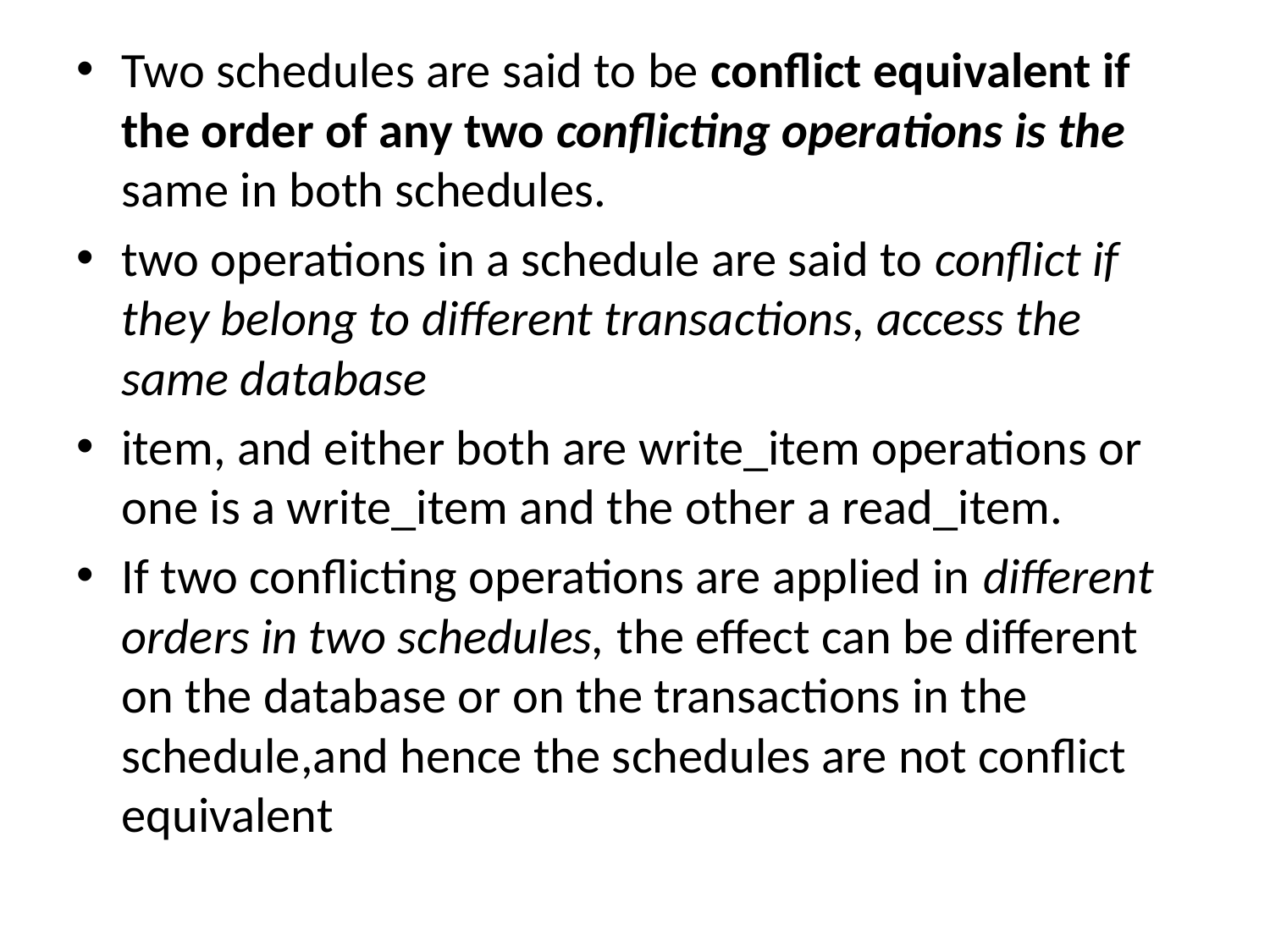

Two schedules are said to be conflict equivalent if the order of any two conflicting operations is the same in both schedules.
two operations in a schedule are said to conflict if they belong to different transactions, access the same database
item, and either both are write_item operations or one is a write_item and the other a read_item.
If two conflicting operations are applied in different orders in two schedules, the effect can be different on the database or on the transactions in the schedule,and hence the schedules are not conflict equivalent